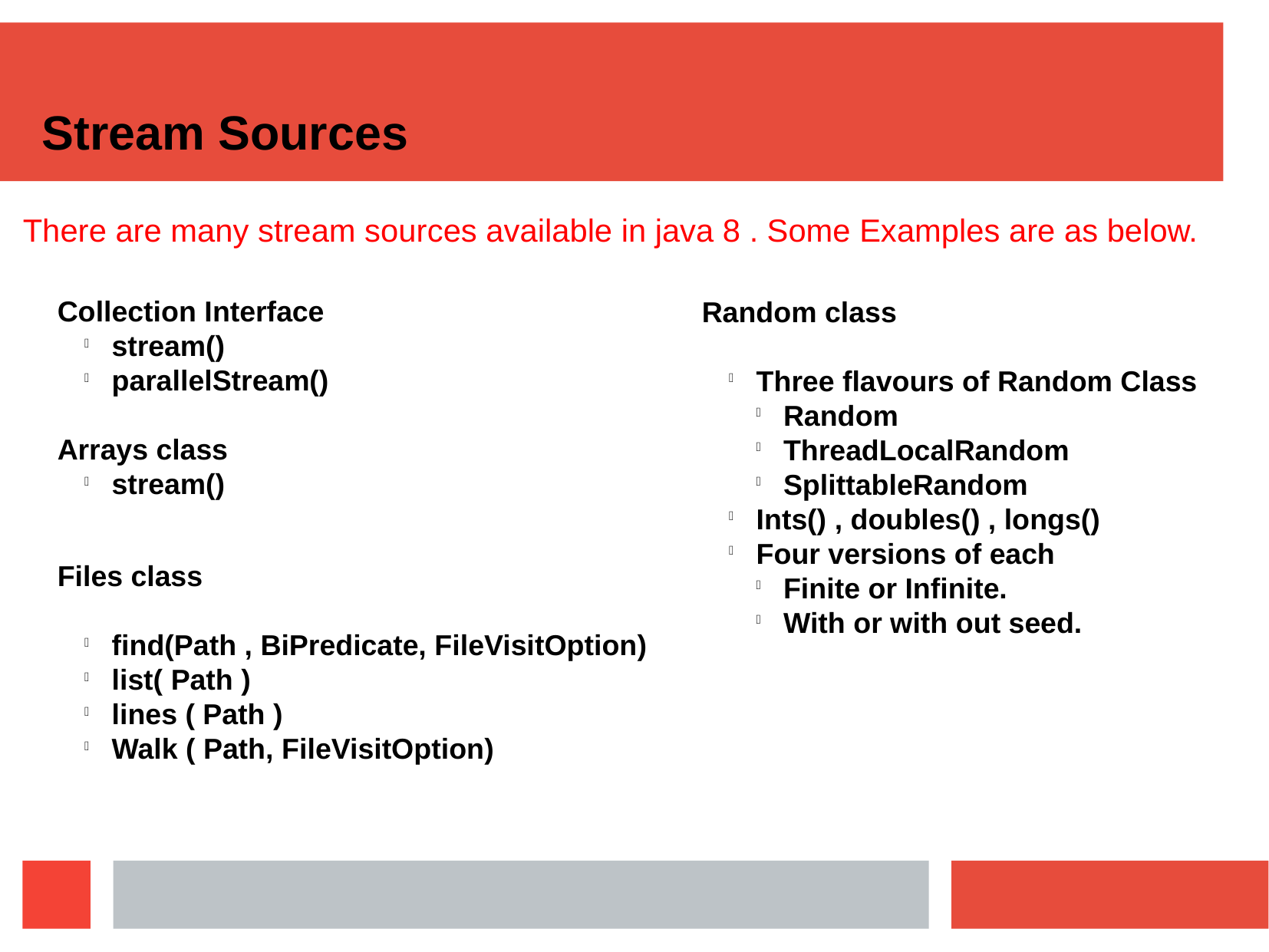

Stream Sources

There are many stream sources available in java 8 . Some Examples are as below.
Collection Interface
stream()
parallelStream()
Random class

Three flavours of Random Class
Random
ThreadLocalRandom
SplittableRandom
Ints() , doubles() , longs()
Four versions of each
Finite or Infinite.
With or with out seed.
Arrays class
stream()
Files class

find(Path , BiPredicate, FileVisitOption)
list( Path )
lines ( Path )
Walk ( Path, FileVisitOption)